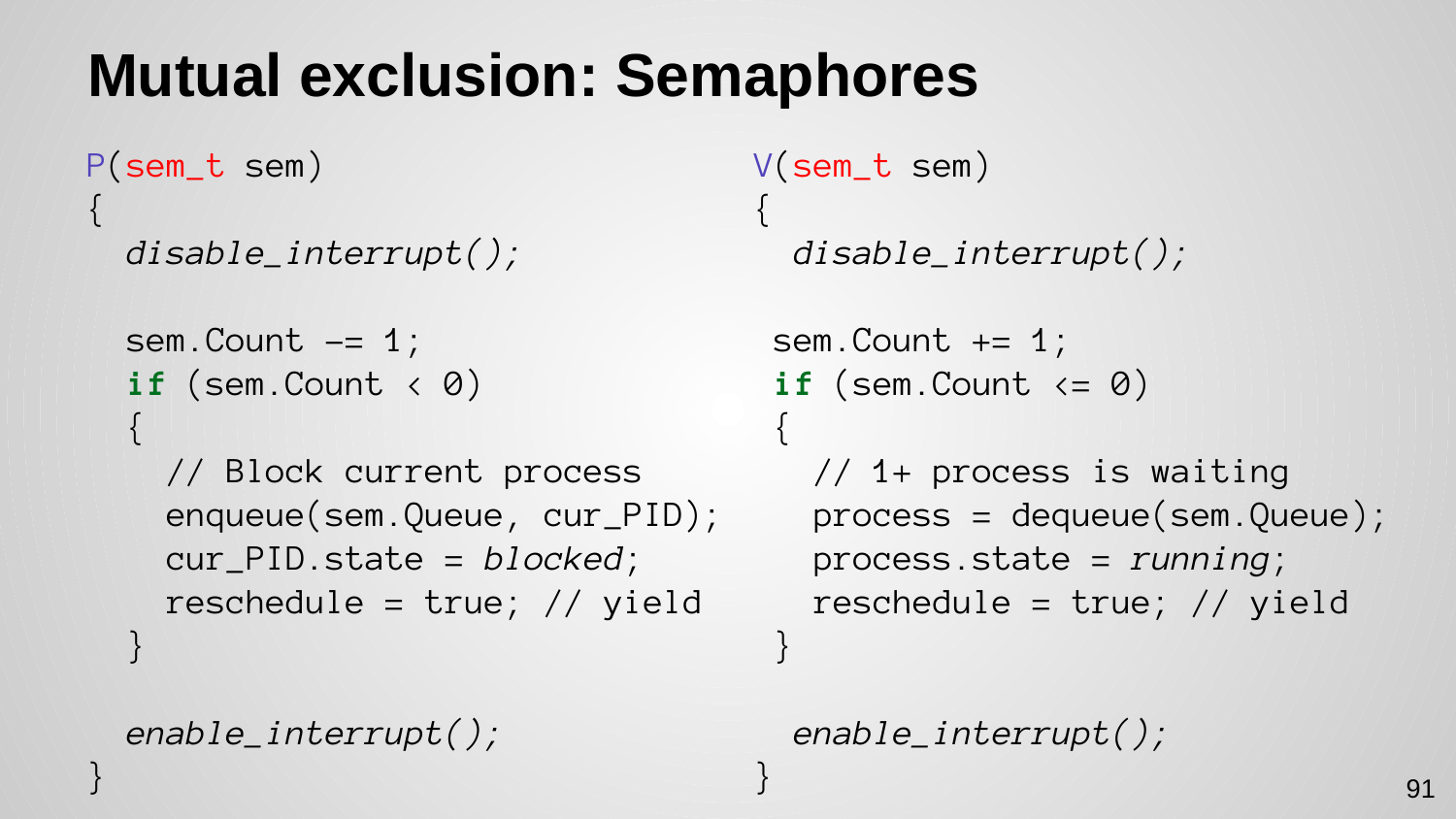

# Mutual exclusion: Semaphores
P(sem_t sem)
{
  disable_interrupt();

  sem.Count -= 1;
  if (sem.Count < 0)
  {
    // Block current process
    enqueue(sem.Queue, cur_PID);
    cur_PID.state = blocked;
    reschedule = true; // yield
  }

  enable_interrupt();
}
V(sem_t sem)
{
  disable_interrupt();

 sem.Count += 1;
 if (sem.Count <= 0)
 {
   // 1+ process is waiting
   process = dequeue(sem.Queue);
   process.state = running;
   reschedule = true; // yield
 }

  enable_interrupt();
}
91